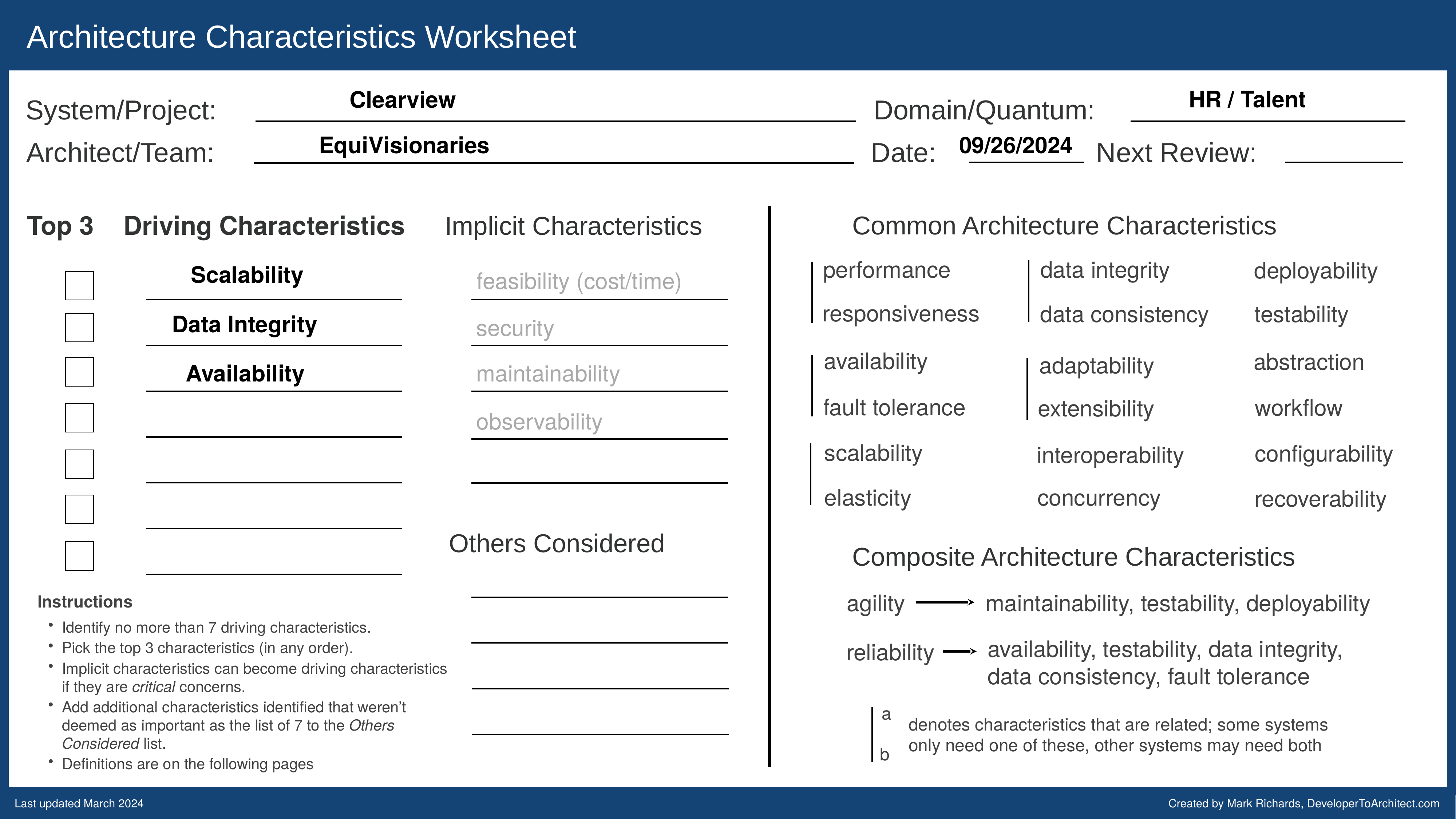

Architecture Characteristics Worksheet

HR / Talent
Clearview
System/Project:
Domain/Quantum:

09/26/2024
EquiVisionaries
Architect/Team:
Date:
Next Review:

Common Architecture Characteristics
Top 3
Driving Characteristics
Implicit Characteristics
data integrity
performance
deployability
Scalability

feasibility (cost/time)

responsiveness
data consistency
testability

Data Integrity
security

availability
abstraction

adaptability

maintainability
Availability

fault tolerance
workflow
extensibility

observability

scalability
configurability
interoperability

elasticity
concurrency
recoverability

Others Considered

Composite Architecture Characteristics

maintainability, testability, deployability
agility
Instructions

Identify no more than 7 driving characteristics.
Pick the top 3 characteristics (in any order).
Implicit characteristics can become driving characteristics if they are critical concerns.
Add additional characteristics identified that weren’t deemed as important as the list of 7 to the Others Considered list.
Definitions are on the following pages
availability, testability, data integrity,
data consistency, fault tolerance
reliability

a

denotes characteristics that are related; some systems only need one of these, other systems may need both
b

Last updated March 2024
Created by Mark Richards, DeveloperToArchitect.com